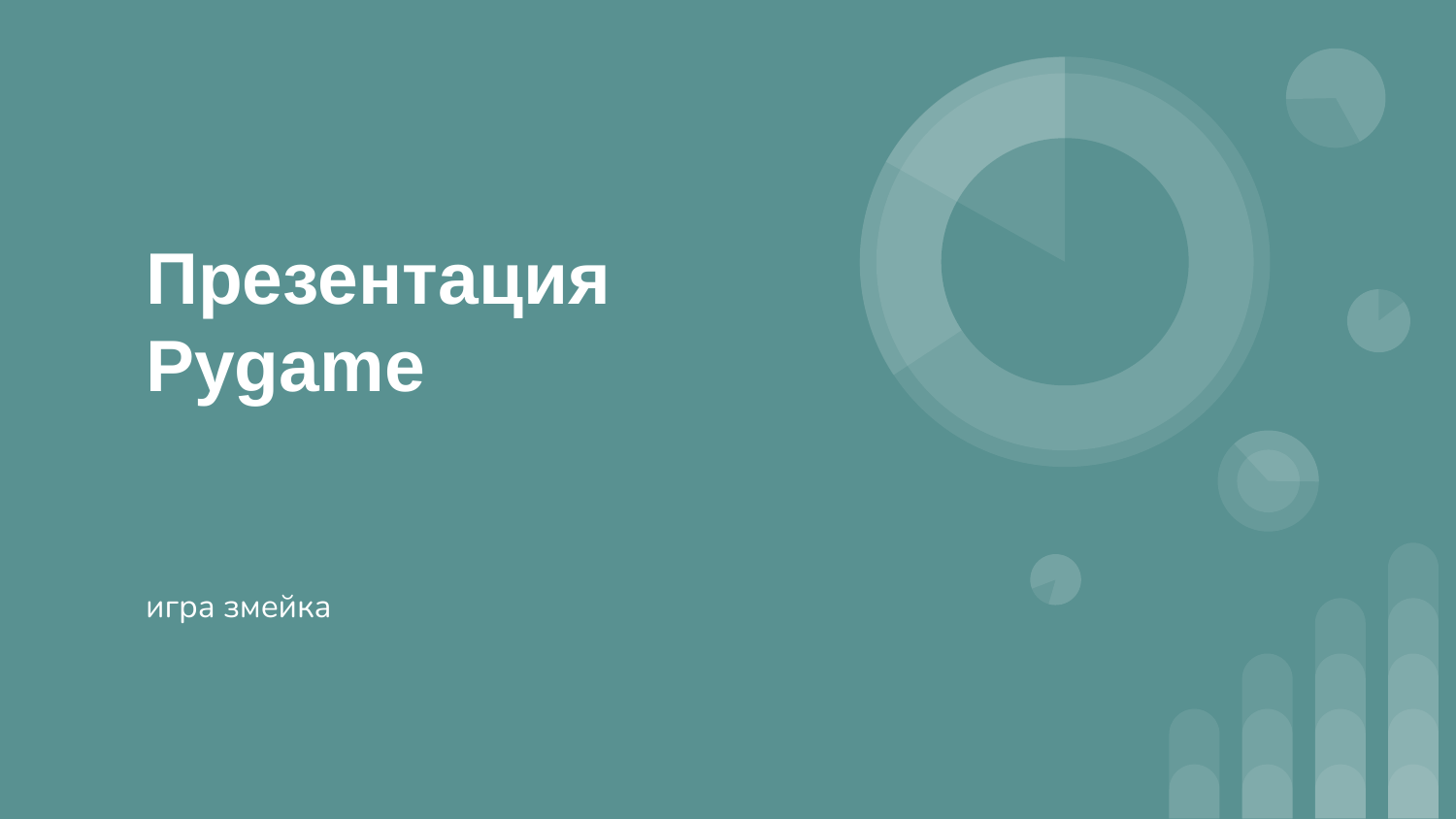

# Презентация Pygame

Презентация Pygame:
игра змейка